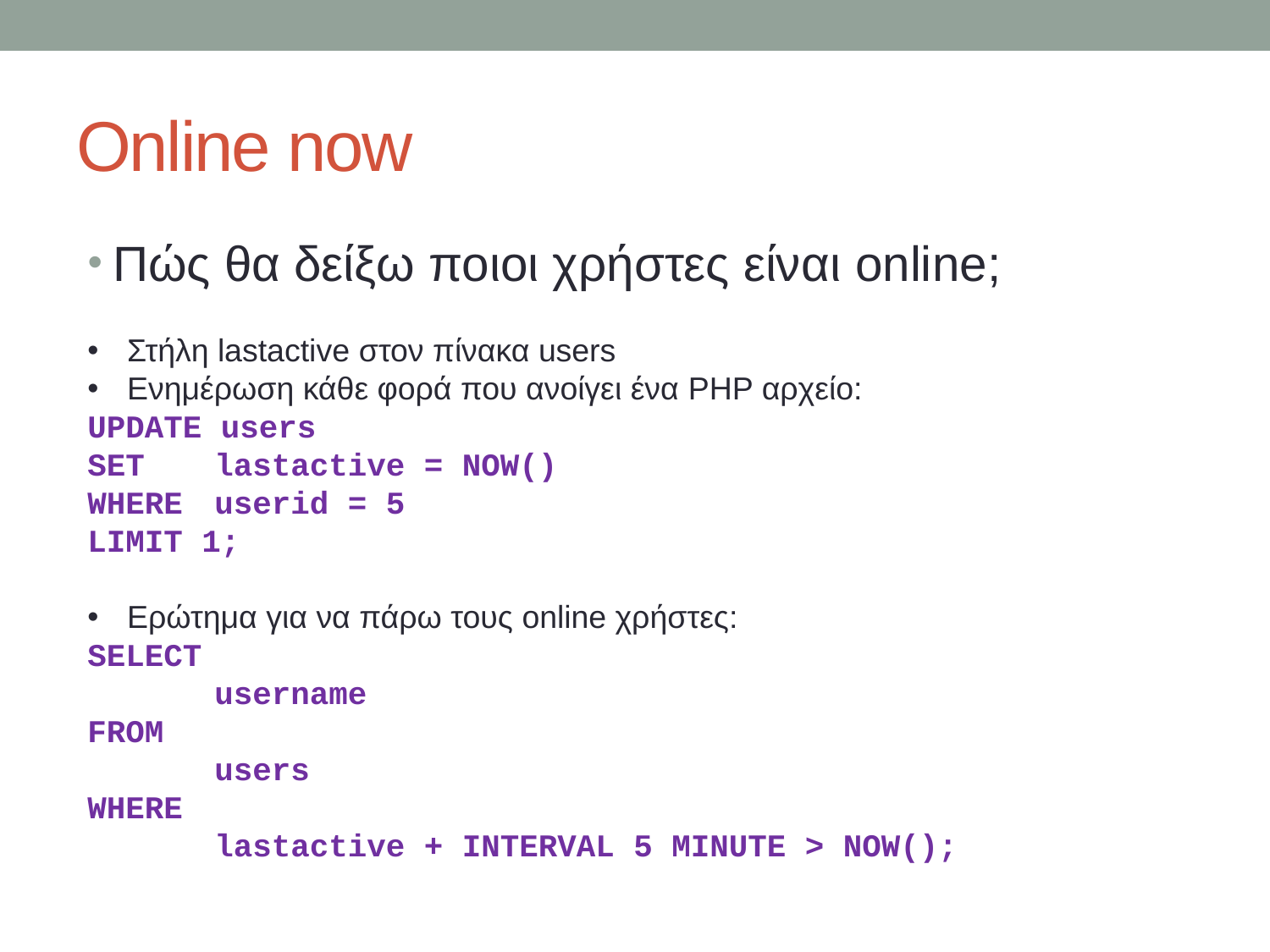

# Online now
Πώς θα δείξω ποιοι χρήστες είναι online;
Στήλη lastactive στον πίνακα users
Ενημέρωση κάθε φορά που ανοίγει ένα PHP αρχείο:
UPDATE users
SET	lastactive = NOW()
WHERE	userid = 5
LIMIT 1;

Ερώτημα για να πάρω τους online χρήστες:
SELECT
	username
FROM
	users
WHERE
	lastactive + INTERVAL 5 MINUTE > NOW();